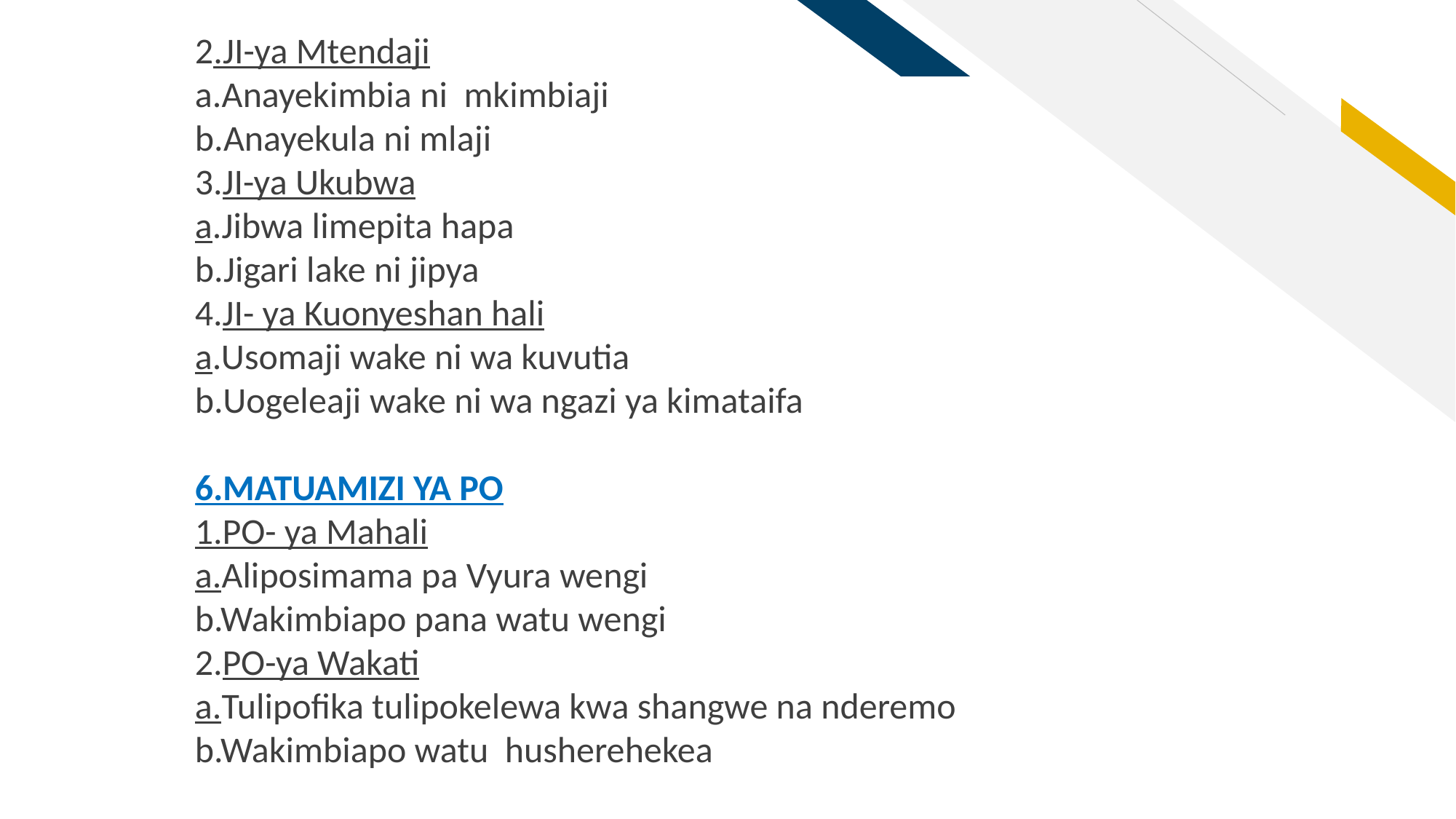

2.JI-ya Mtendaji
a.Anayekimbia ni  mkimbiaji
b.Anayekula ni mlaji
3.JI-ya Ukubwa
a.Jibwa limepita hapa
b.Jigari lake ni jipya
4.JI- ya Kuonyeshan hali
a.Usomaji wake ni wa kuvutia
b.Uogeleaji wake ni wa ngazi ya kimataifa

6.MATUAMIZI YA PO
1.PO- ya Mahali
a.Aliposimama pa Vyura wengi
b.Wakimbiapo pana watu wengi
2.PO-ya Wakati
a.Tulipofika tulipokelewa kwa shangwe na nderemo
b.Wakimbiapo watu  husherehekea